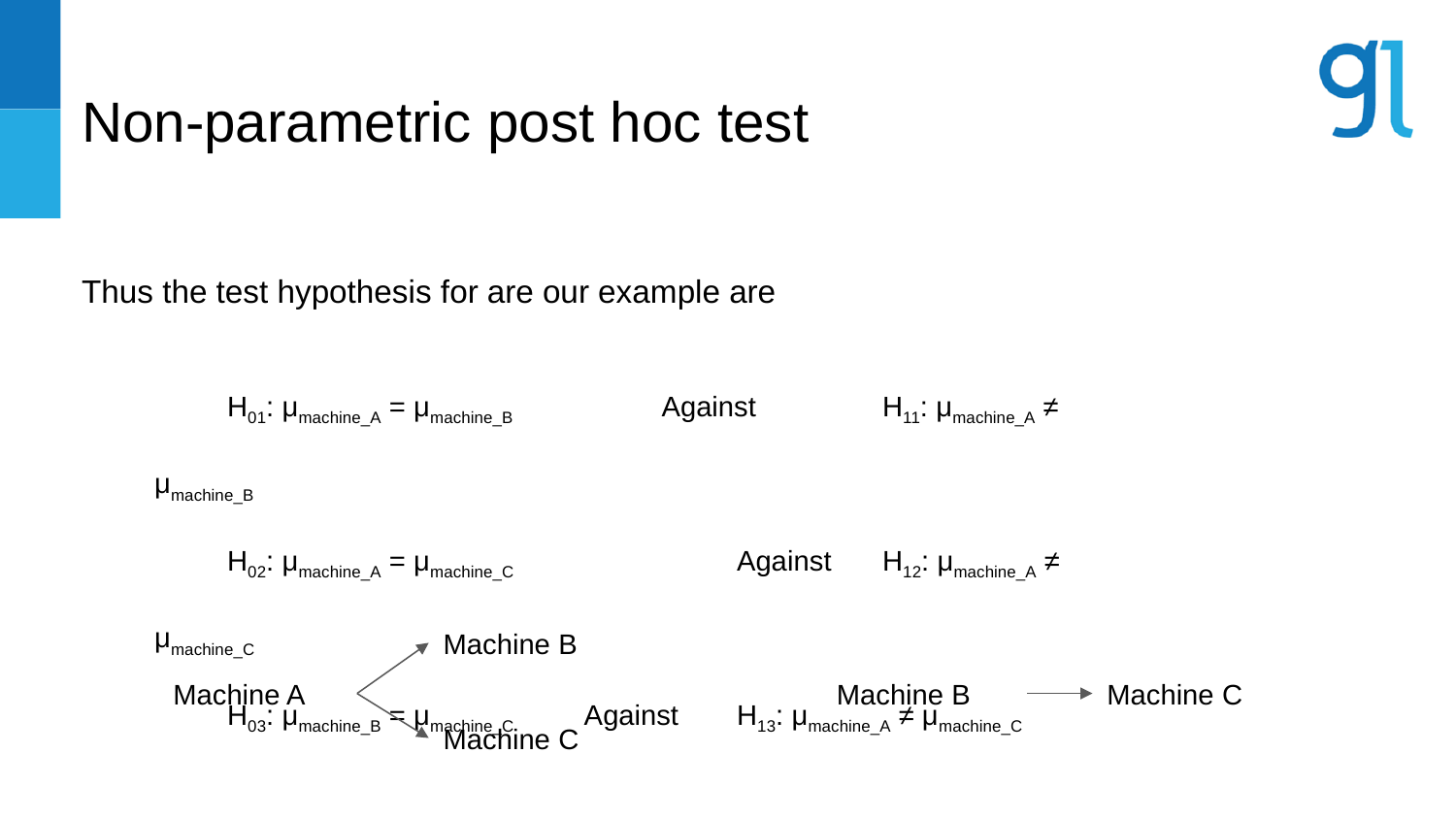

# Non-parametric post hoc test
Thus the test hypothesis for are our example are
H01: μmachine_A = μmachine_B	         Against 	H11: μmachine_A ≠ μmachine_B
H02: μmachine_A = μmachine_C		Against 	H12: μmachine_A ≠ μmachine_C
H03: μmachine_B = μmachine_C         Against 	H13: μmachine_A ≠ μmachine_C

Machine B
Machine B
Machine C
Machine A
Machine C